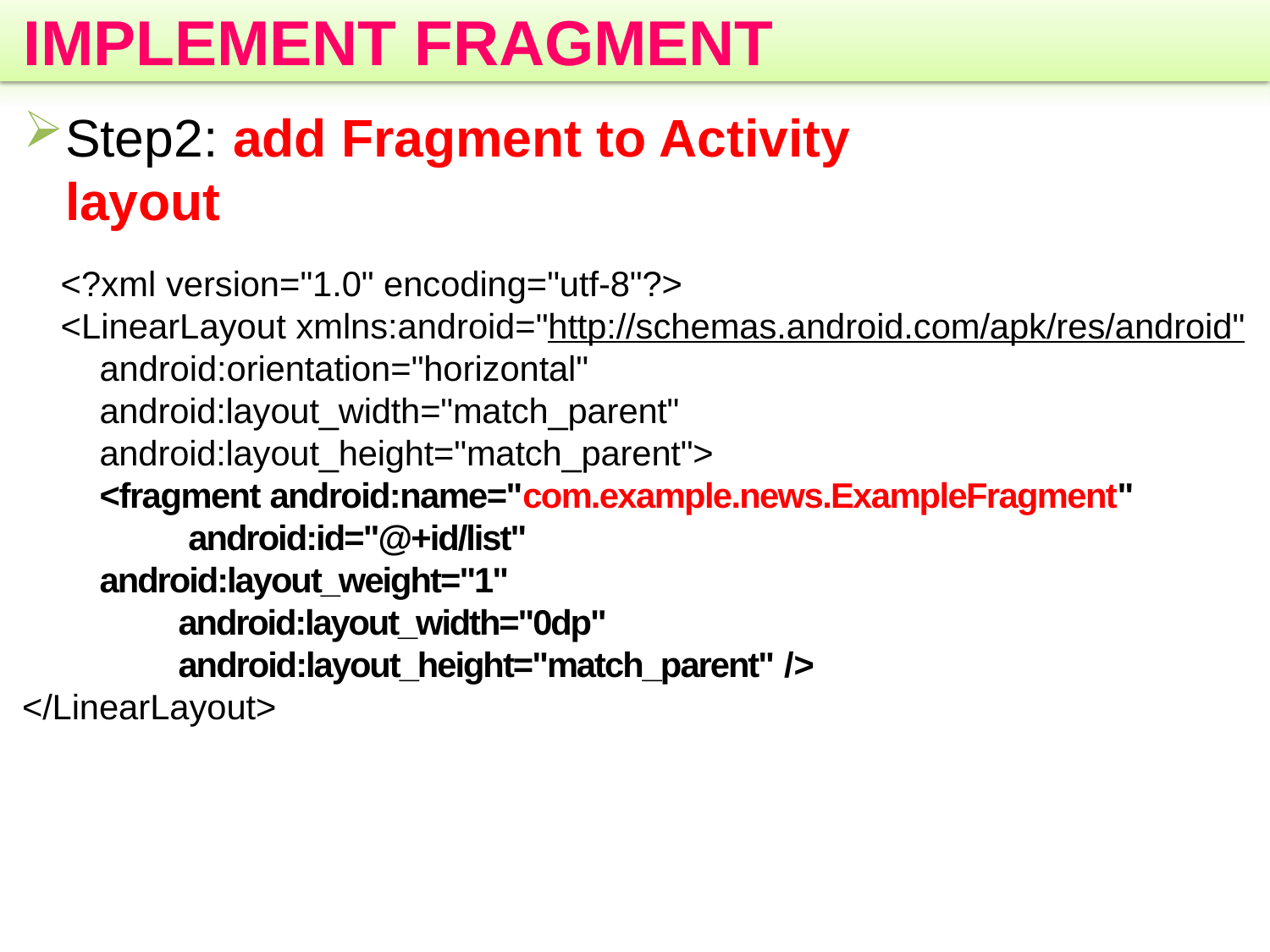

# IMPLEMENT FRAGMENT
Step2: add Fragment to Activity layout
<?xml version="1.0" encoding="utf-8"?>
<LinearLayout xmlns:android="http://schemas.android.com/apk/res/android"
android:orientation="horizontal"  android:layout_width="match_parent"  android:layout_height="match_parent">
<fragment android:name="com.example.news.ExampleFragment"  android:id="@+id/list"
android:layout_weight="1"  android:layout_width="0dp"  android:layout_height="match_parent" />
</LinearLayout>